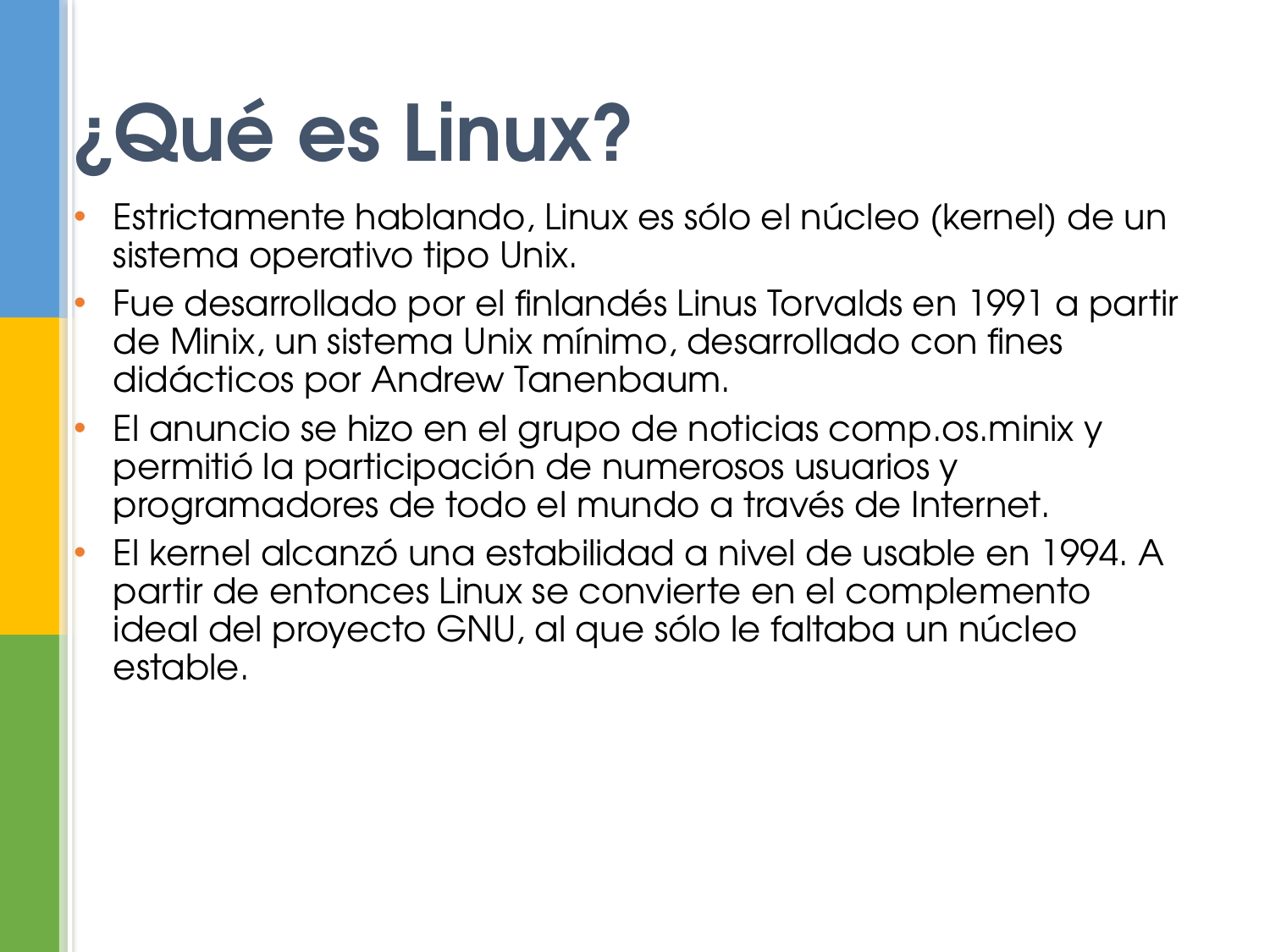

¿Qué es Linux?
Estrictamente hablando, Linux es sólo el núcleo (kernel) de un sistema operativo tipo Unix.
Fue desarrollado por el finlandés Linus Torvalds en 1991 a partir de Minix, un sistema Unix mínimo, desarrollado con fines didácticos por Andrew Tanenbaum.
El anuncio se hizo en el grupo de noticias comp.os.minix y permitió la participación de numerosos usuarios y programadores de todo el mundo a través de Internet.
El kernel alcanzó una estabilidad a nivel de usable en 1994. A partir de entonces Linux se convierte en el complemento ideal del proyecto GNU, al que sólo le faltaba un núcleo estable.